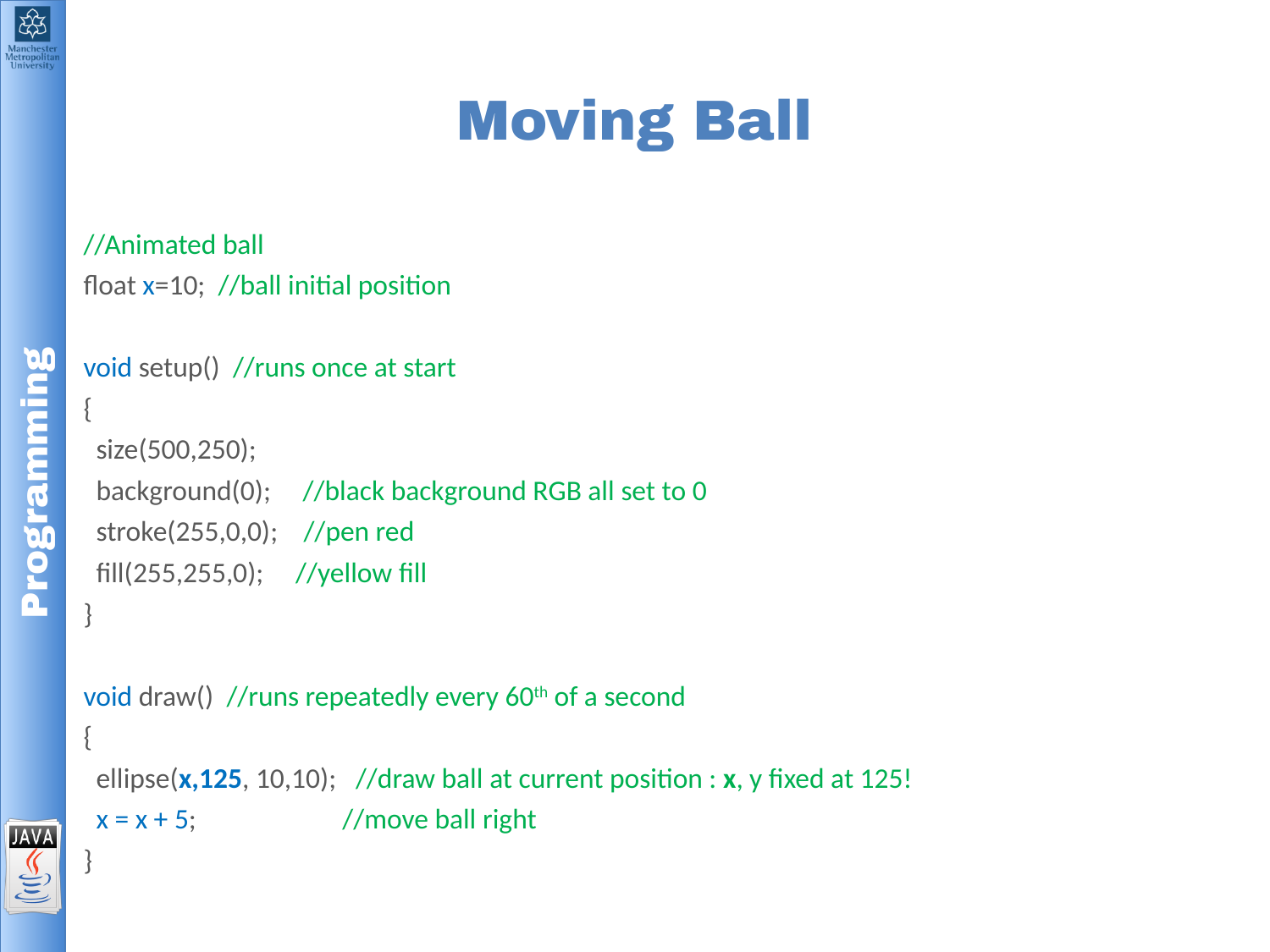

# Moving Ball
//Animated ball
float x=10;  //ball initial position

void setup()  //runs once at start
{
  size(500,250);
  background(0);     //black background RGB all set to 0
  stroke(255,0,0);    //pen red
  fill(255,255,0);     //yellow fill
}

void draw()  //runs repeatedly every 60th of a second
{
  ellipse(x,125, 10,10);   //draw ball at current position : x, y fixed at 125!
  x = x + 5;                       //move ball right
}